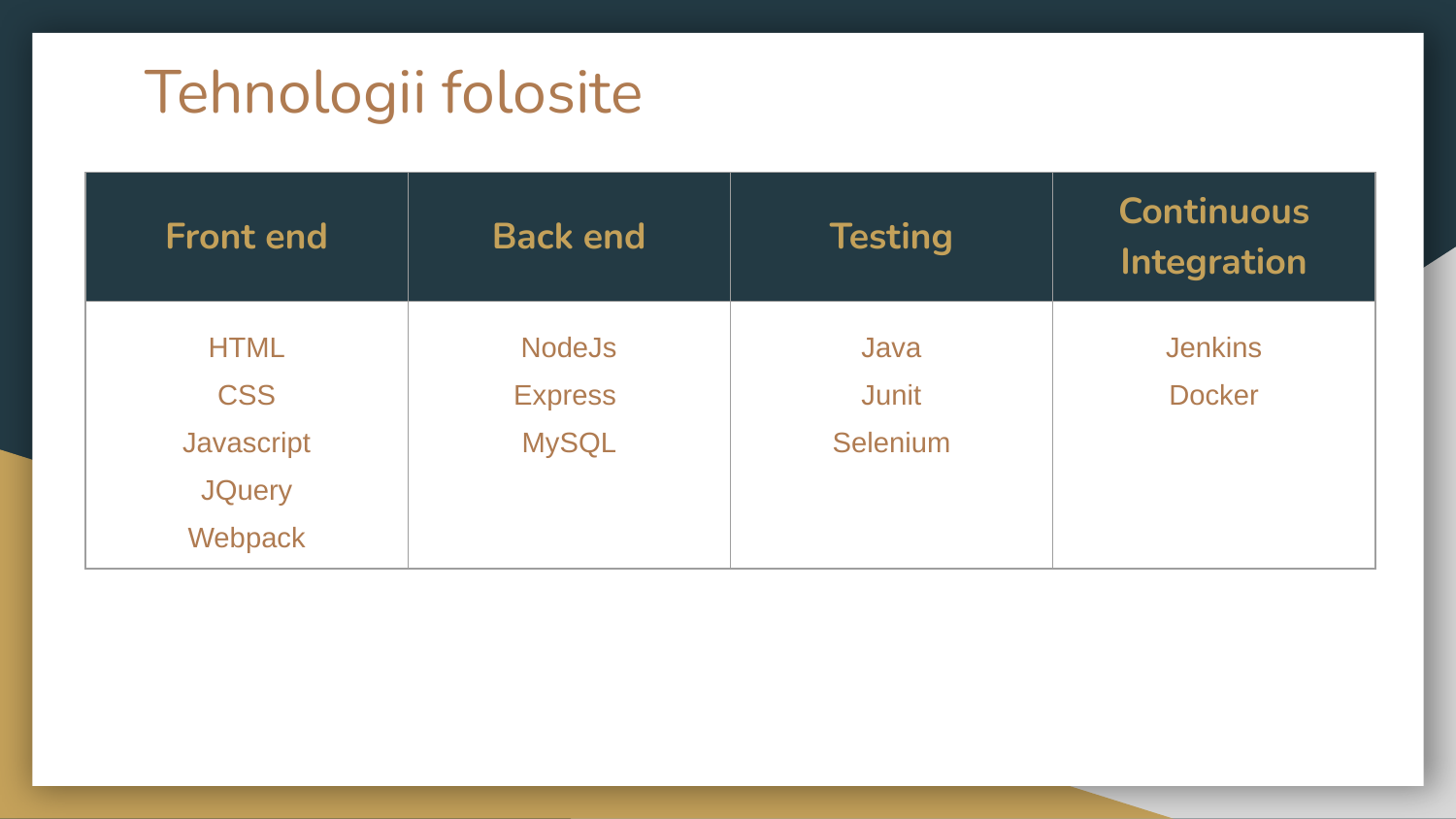

# Tehnologii folosite
| Front end | Back end | Testing | Continuous Integration |
| --- | --- | --- | --- |
| HTML CSS Javascript JQuery Webpack | NodeJs Express MySQL | Java Junit Selenium | Jenkins Docker |